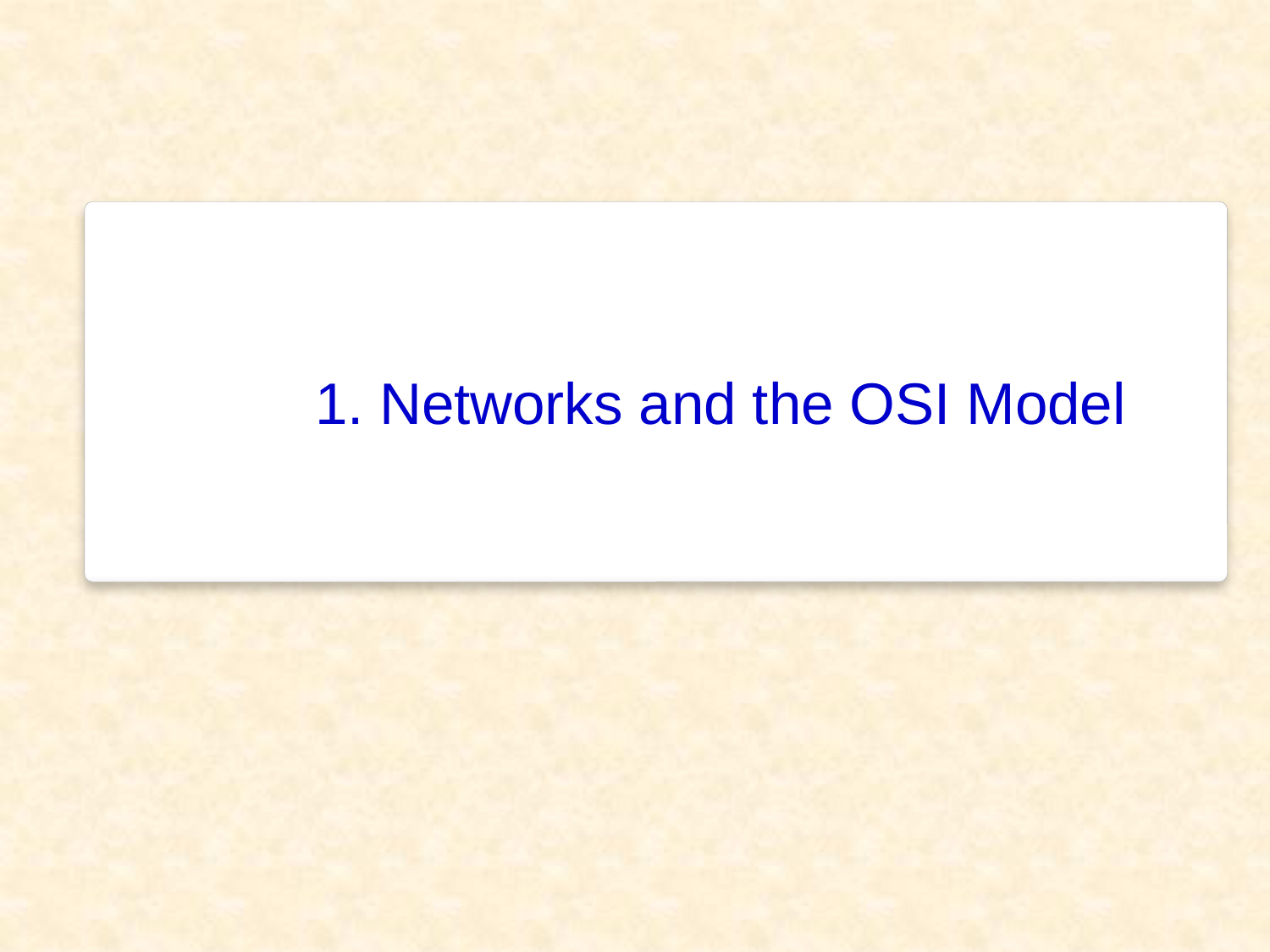

1. Networks and the OSI Model
1